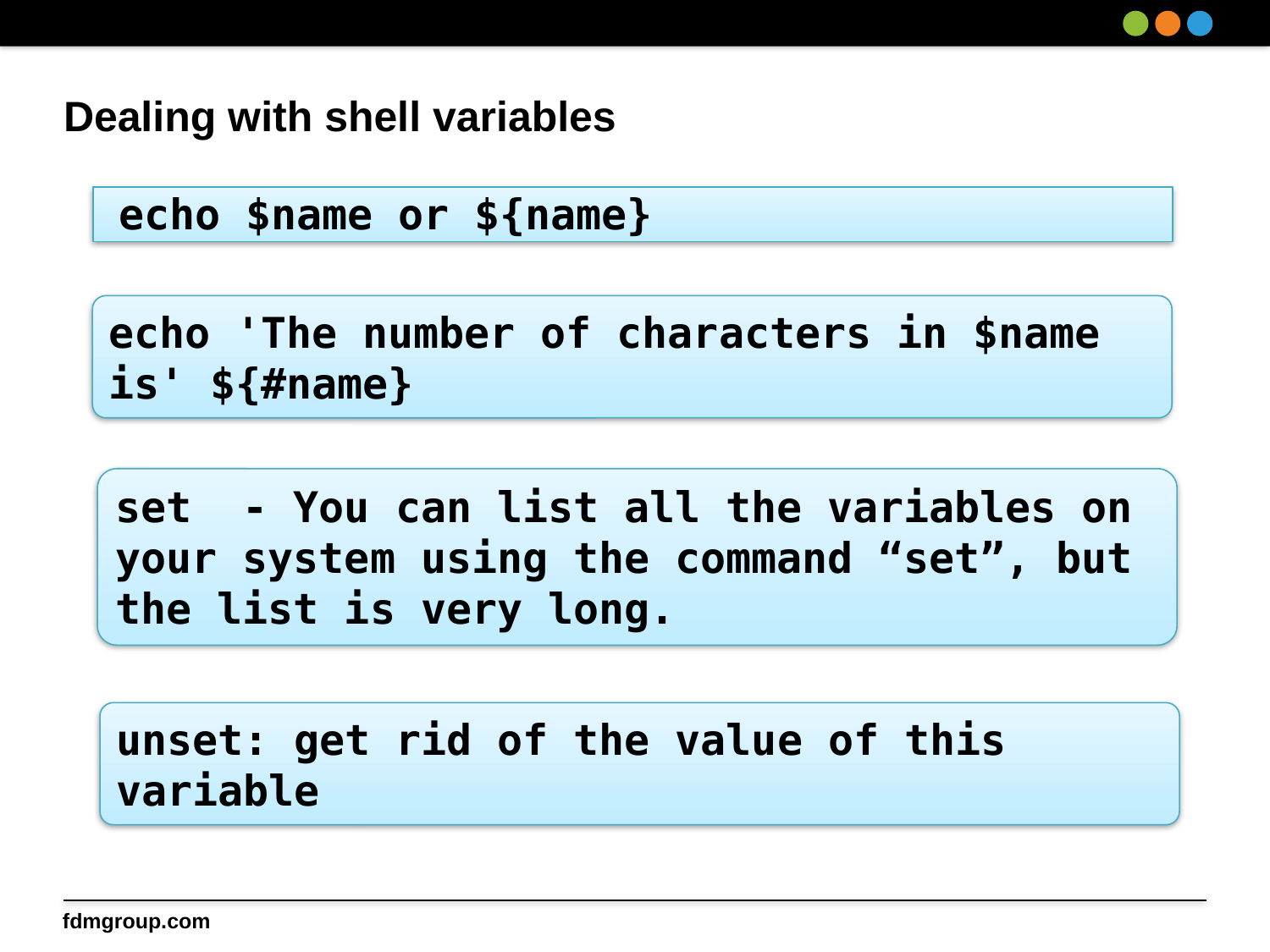

# Dealing with shell variables
 echo $name or ${name}
echo 'The number of characters in $name is' ${#name}
set  - You can list all the variables on your system using the command “set”, but the list is very long.
unset: get rid of the value of this variable